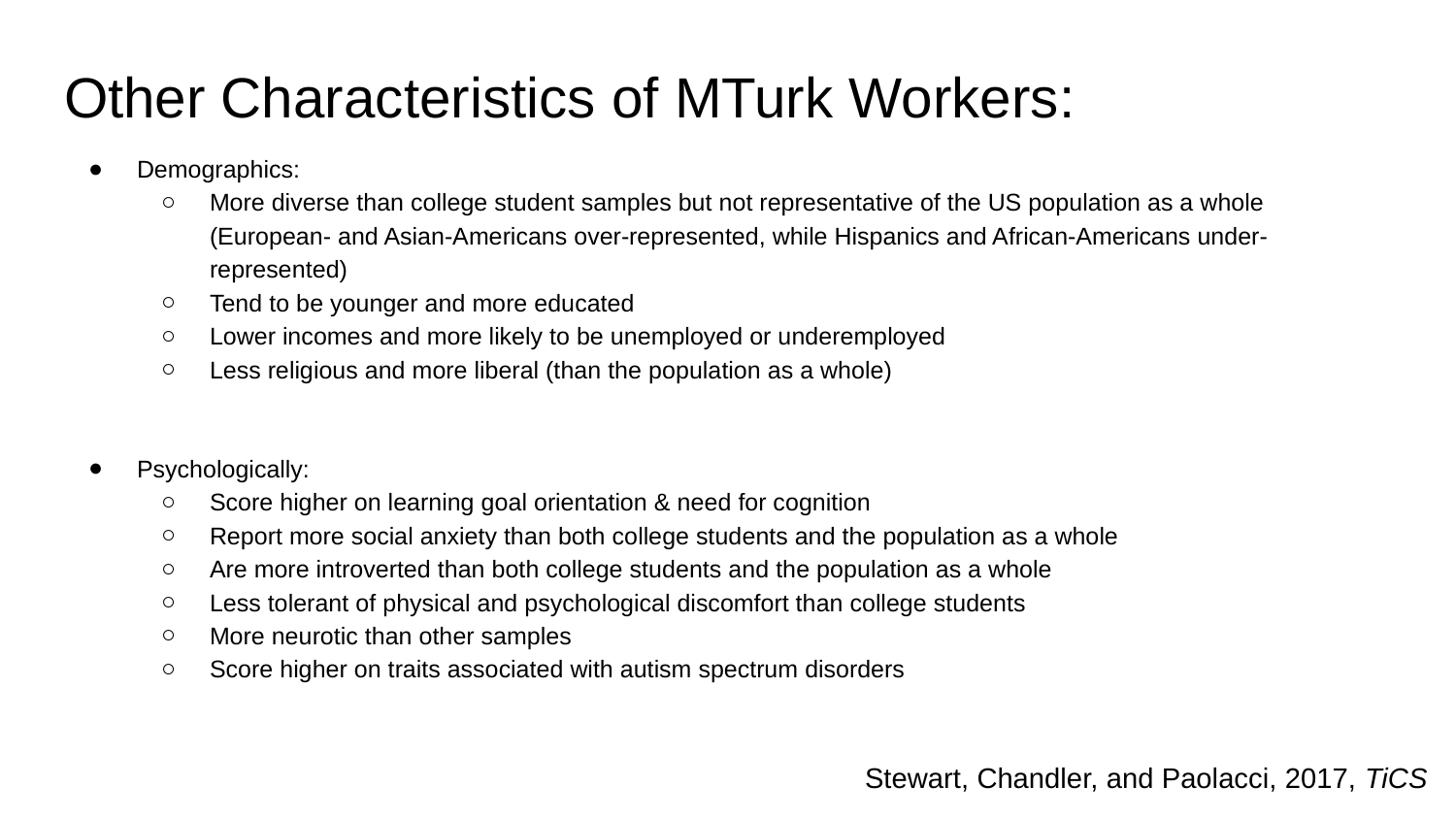

# Other Characteristics of MTurk Workers:
Demographics:
More diverse than college student samples but not representative of the US population as a whole (European- and Asian-Americans over-represented, while Hispanics and African-Americans under-represented)
Tend to be younger and more educated
Lower incomes and more likely to be unemployed or underemployed
Less religious and more liberal (than the population as a whole)

Psychologically:
Score higher on learning goal orientation & need for cognition
Report more social anxiety than both college students and the population as a whole
Are more introverted than both college students and the population as a whole
Less tolerant of physical and psychological discomfort than college students
More neurotic than other samples
Score higher on traits associated with autism spectrum disorders
Stewart, Chandler, and Paolacci, 2017, TiCS